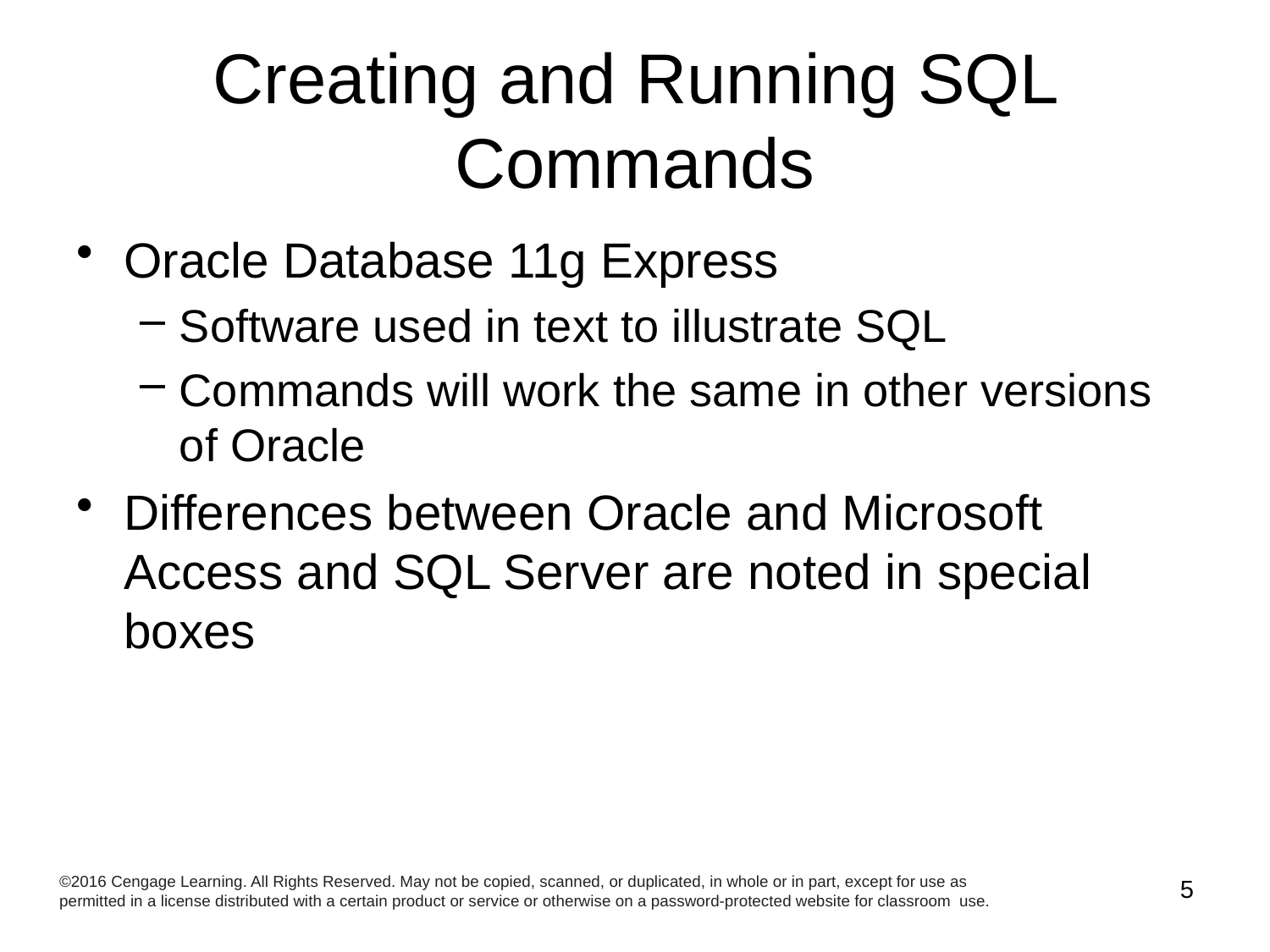

# Creating and Running SQL Commands
Oracle Database 11g Express
Software used in text to illustrate SQL
Commands will work the same in other versions of Oracle
Differences between Oracle and Microsoft Access and SQL Server are noted in special boxes

©2016 Cengage Learning. All Rights Reserved. May not be copied, scanned, or duplicated, in whole or in part, except for use as permitted in a license distributed with a certain product or service or otherwise on a password-protected website for classroom  use.
5